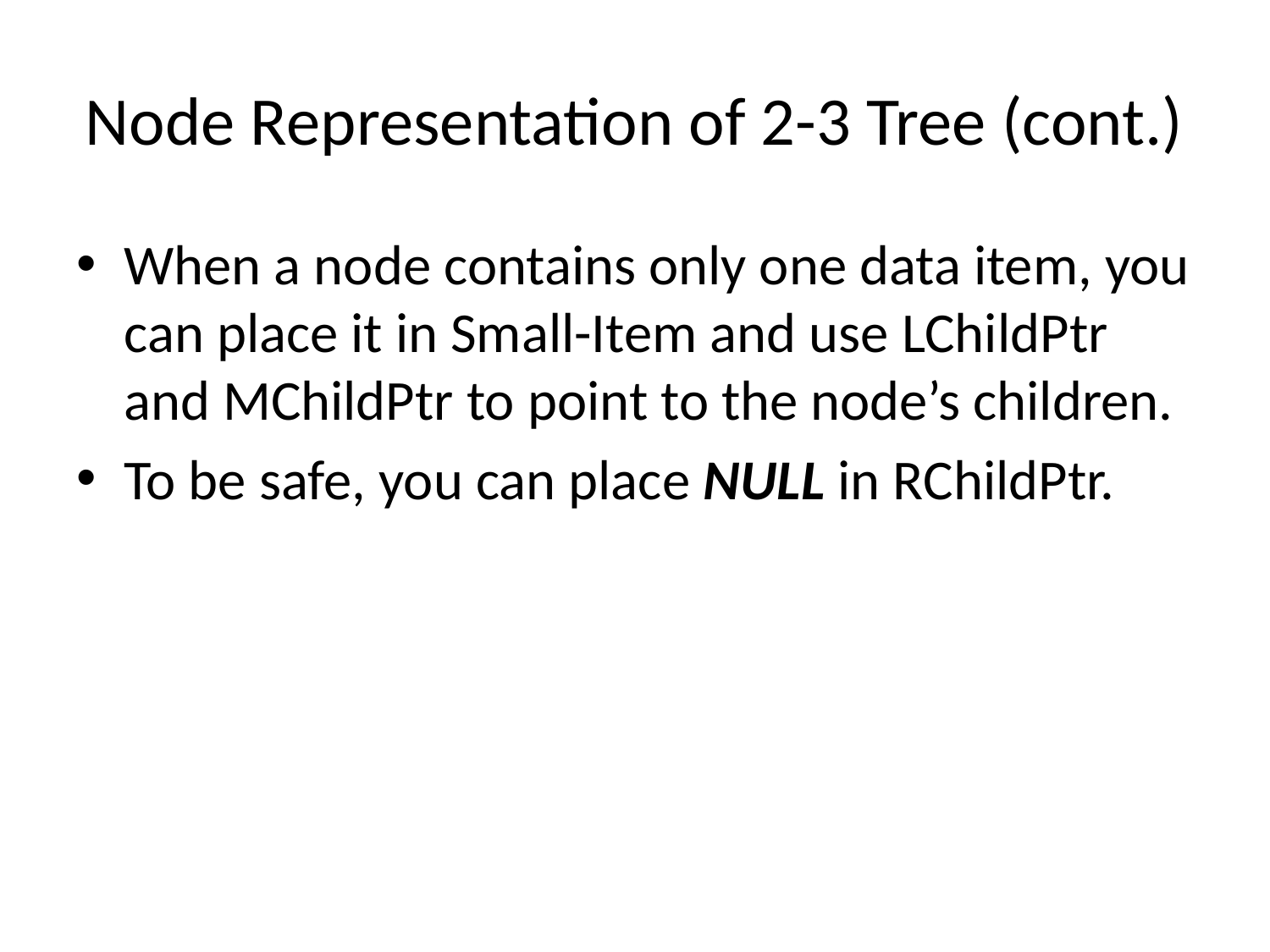

# Node Representation of 2-3 Tree (cont.)
When a node contains only one data item, you can place it in Small-Item and use LChildPtr and MChildPtr to point to the node’s children.
To be safe, you can place NULL in RChildPtr.